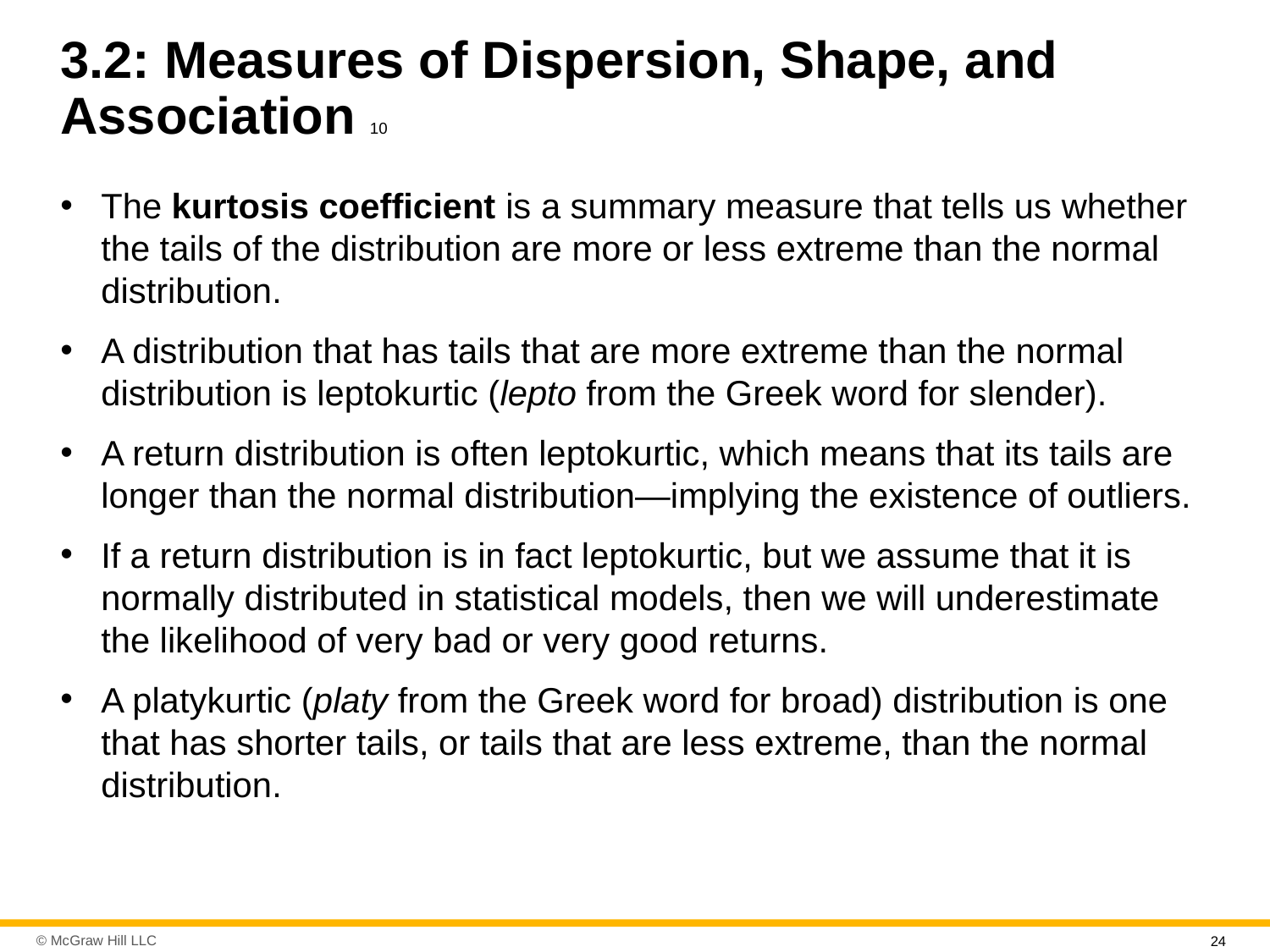

# 3.2: Measures of Dispersion, Shape, and Association 10
The kurtosis coefficient is a summary measure that tells us whether the tails of the distribution are more or less extreme than the normal distribution.
A distribution that has tails that are more extreme than the normal distribution is leptokurtic (lepto from the Greek word for slender).
A return distribution is often leptokurtic, which means that its tails are longer than the normal distribution—implying the existence of outliers.
If a return distribution is in fact leptokurtic, but we assume that it is normally distributed in statistical models, then we will underestimate the likelihood of very bad or very good returns.
A platykurtic (platy from the Greek word for broad) distribution is one that has shorter tails, or tails that are less extreme, than the normal distribution.
24